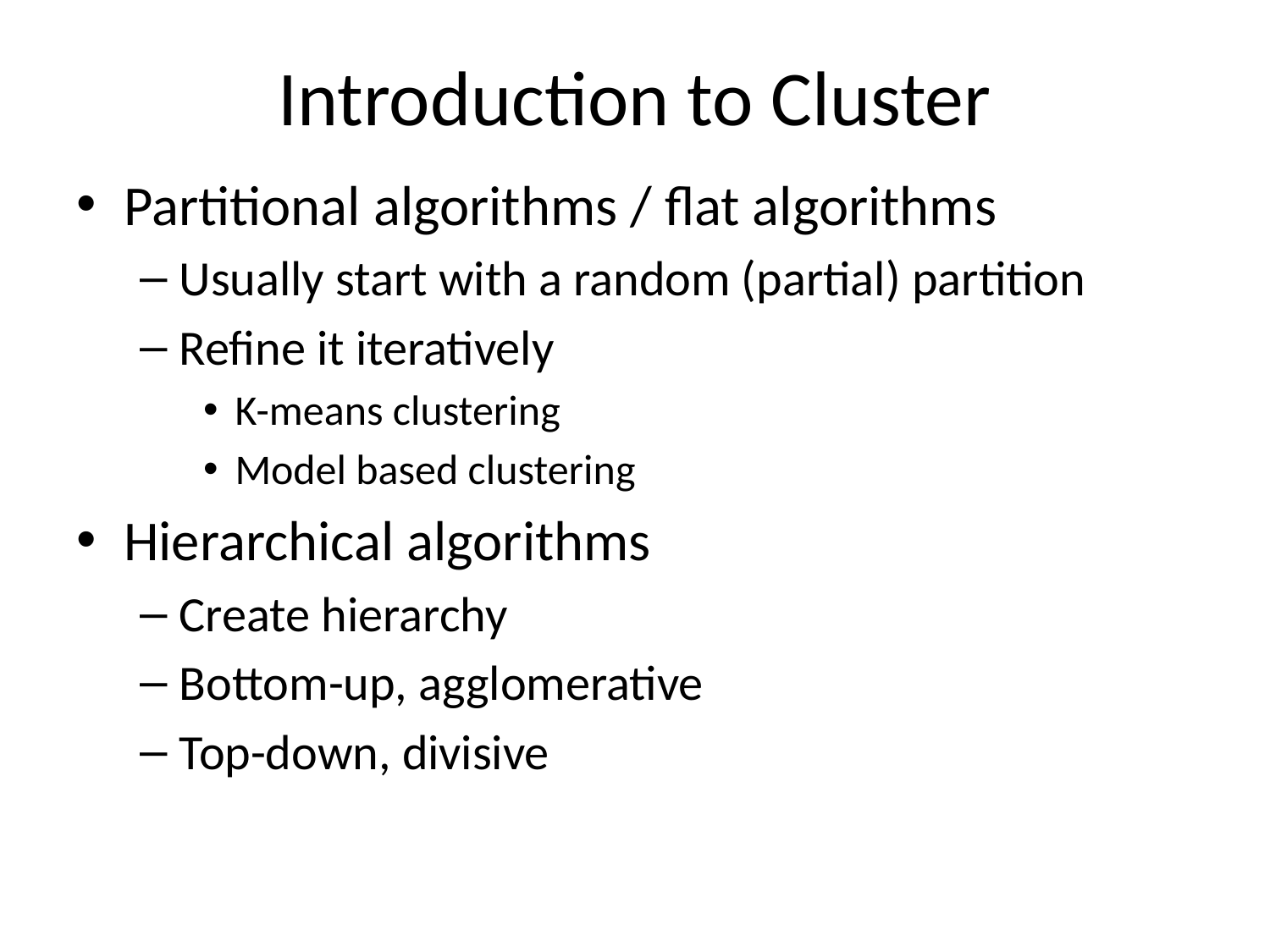

# Introduction to Cluster
Partitional algorithms / flat algorithms
Usually start with a random (partial) partition
Refine it iteratively
K-means clustering
Model based clustering
Hierarchical algorithms
Create hierarchy
Bottom-up, agglomerative
Top-down, divisive